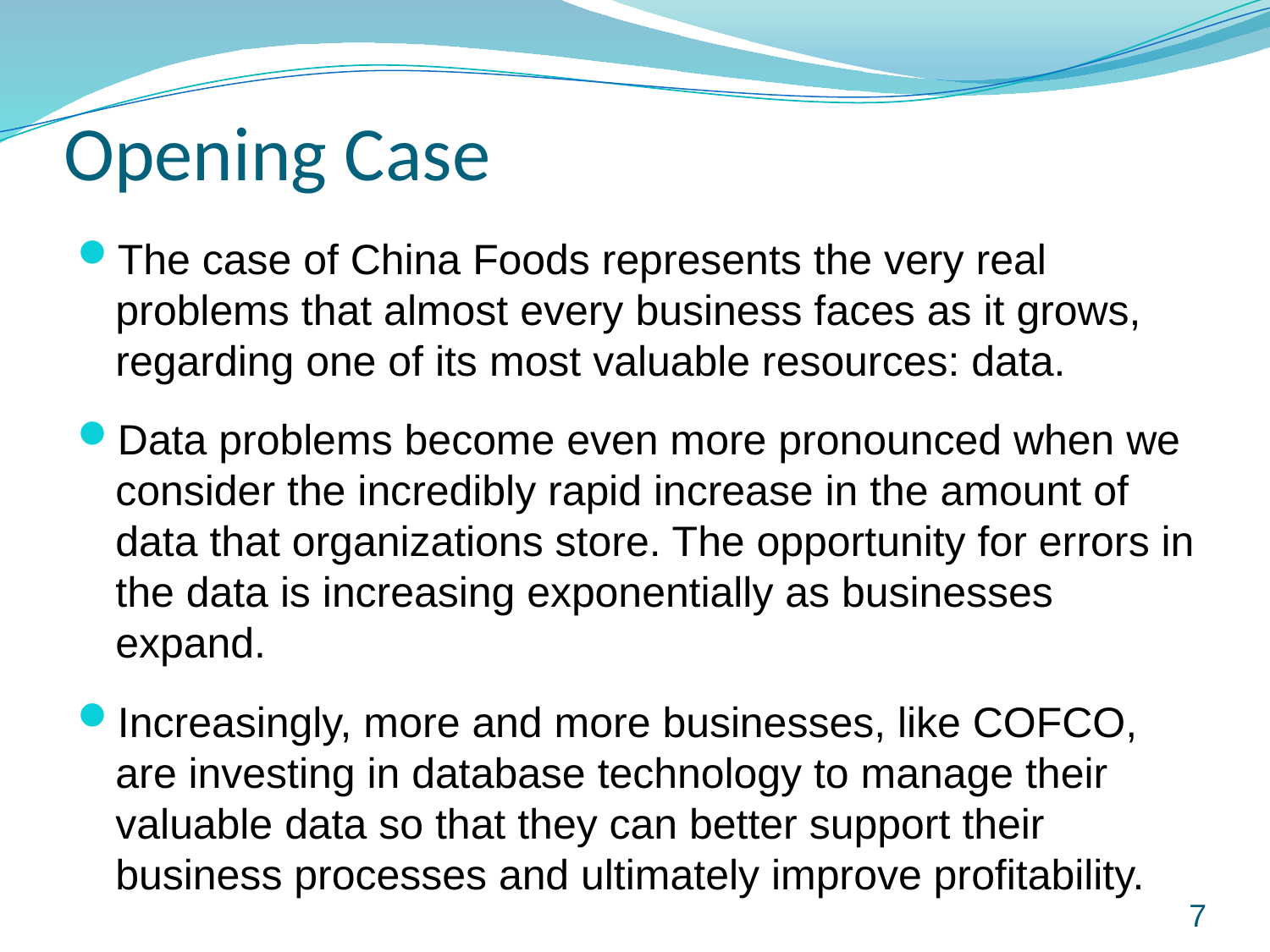

# Opening Case
The case of China Foods represents the very real problems that almost every business faces as it grows, regarding one of its most valuable resources: data.

Data problems become even more pronounced when we consider the incredibly rapid increase in the amount of data that organizations store. The opportunity for errors in the data is increasing exponentially as businesses expand.

Increasingly, more and more businesses, like COFCO, are investing in database technology to manage their valuable data so that they can better support their business processes and ultimately improve profitability.
7